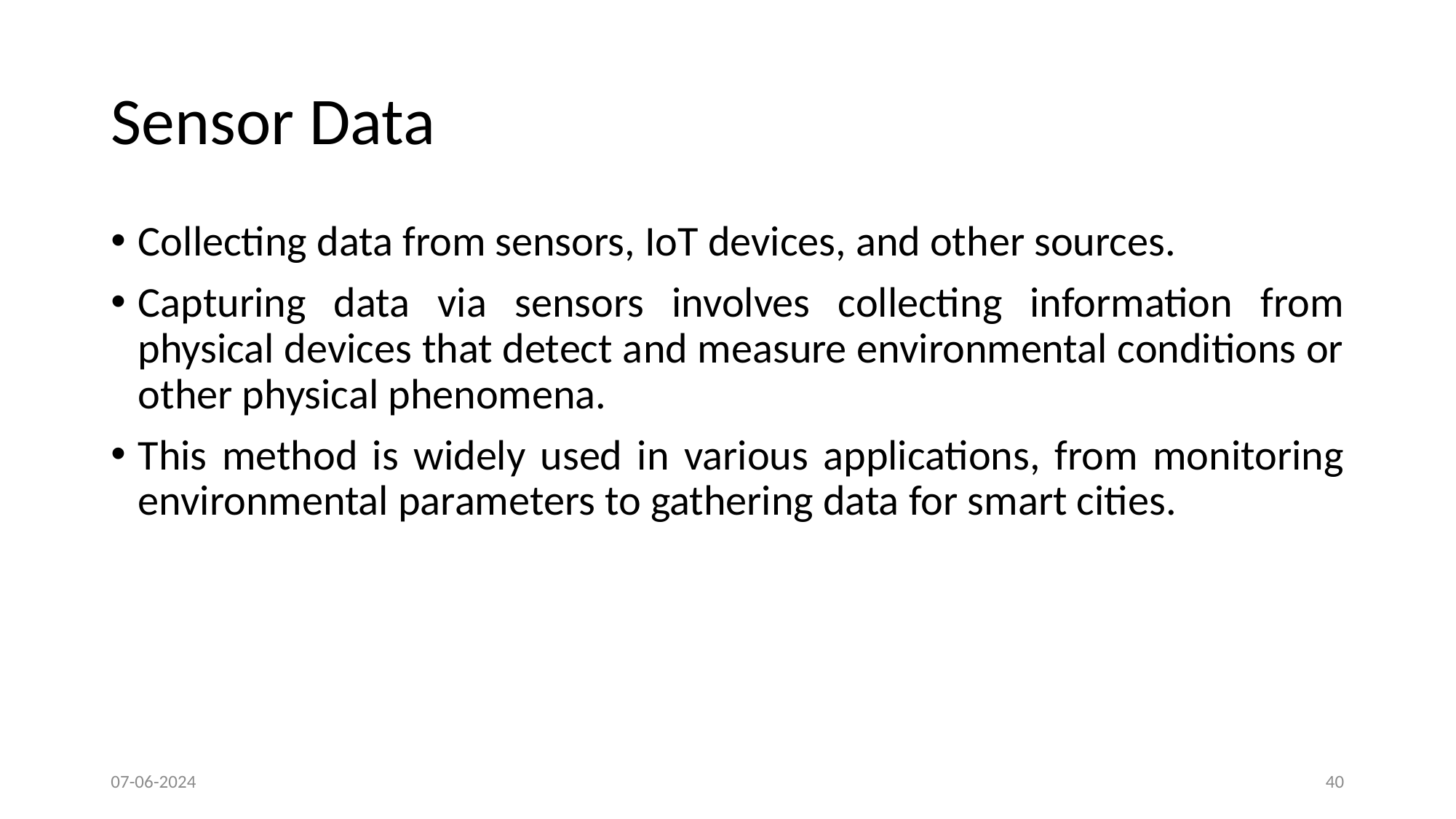

# Sensor Data
Collecting data from sensors, IoT devices, and other sources.
Capturing data via sensors involves collecting information from physical devices that detect and measure environmental conditions or other physical phenomena.
This method is widely used in various applications, from monitoring environmental parameters to gathering data for smart cities.

07-06-2024
40